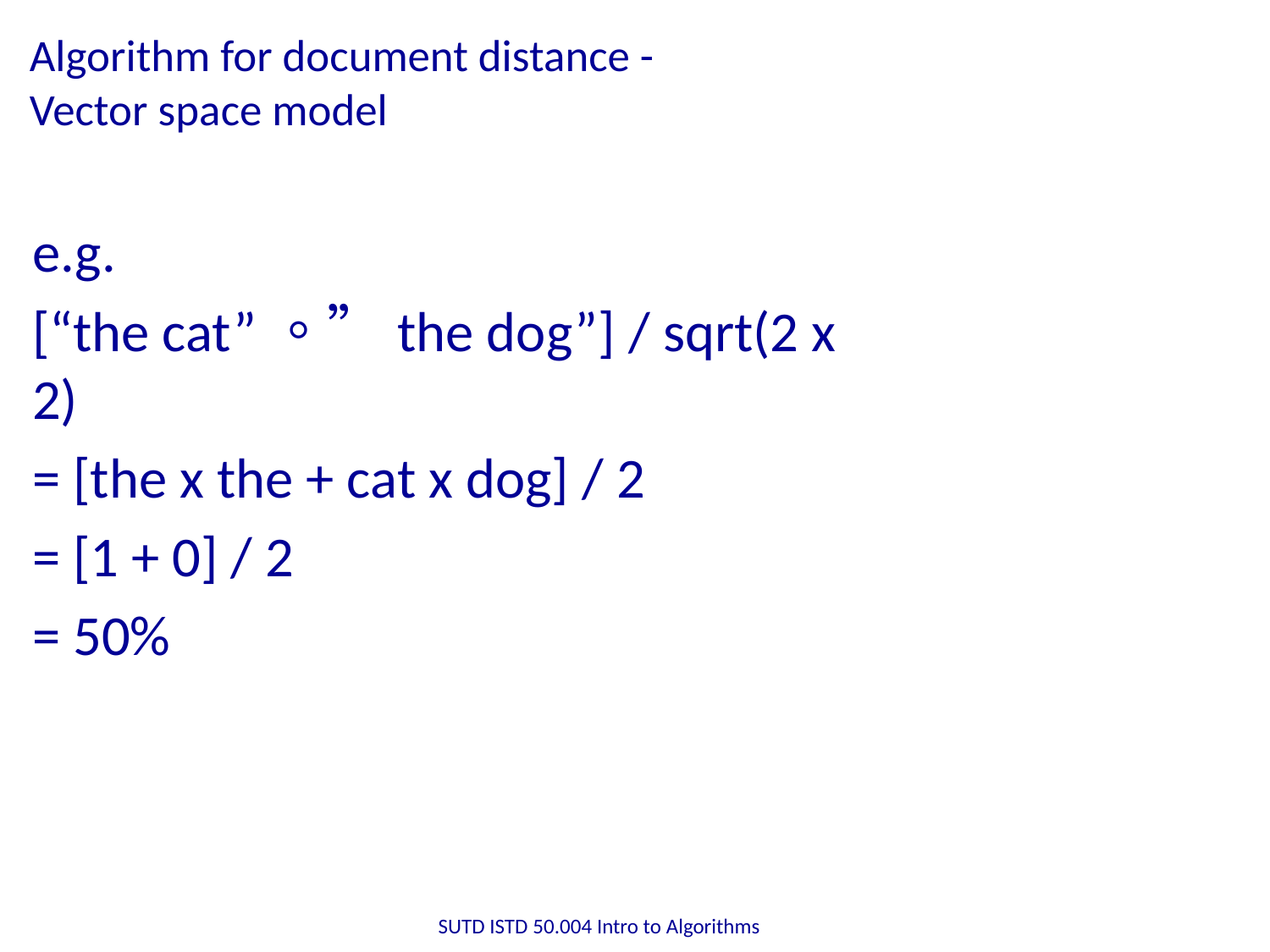

# Algorithm for document distance - Vector space model
e.g.
[“the cat”。”the dog”] / sqrt(2 x 2)
= [the x the + cat x dog] / 2
= [1 + 0] / 2
= 50%
SUTD ISTD 50.004 Intro to Algorithms